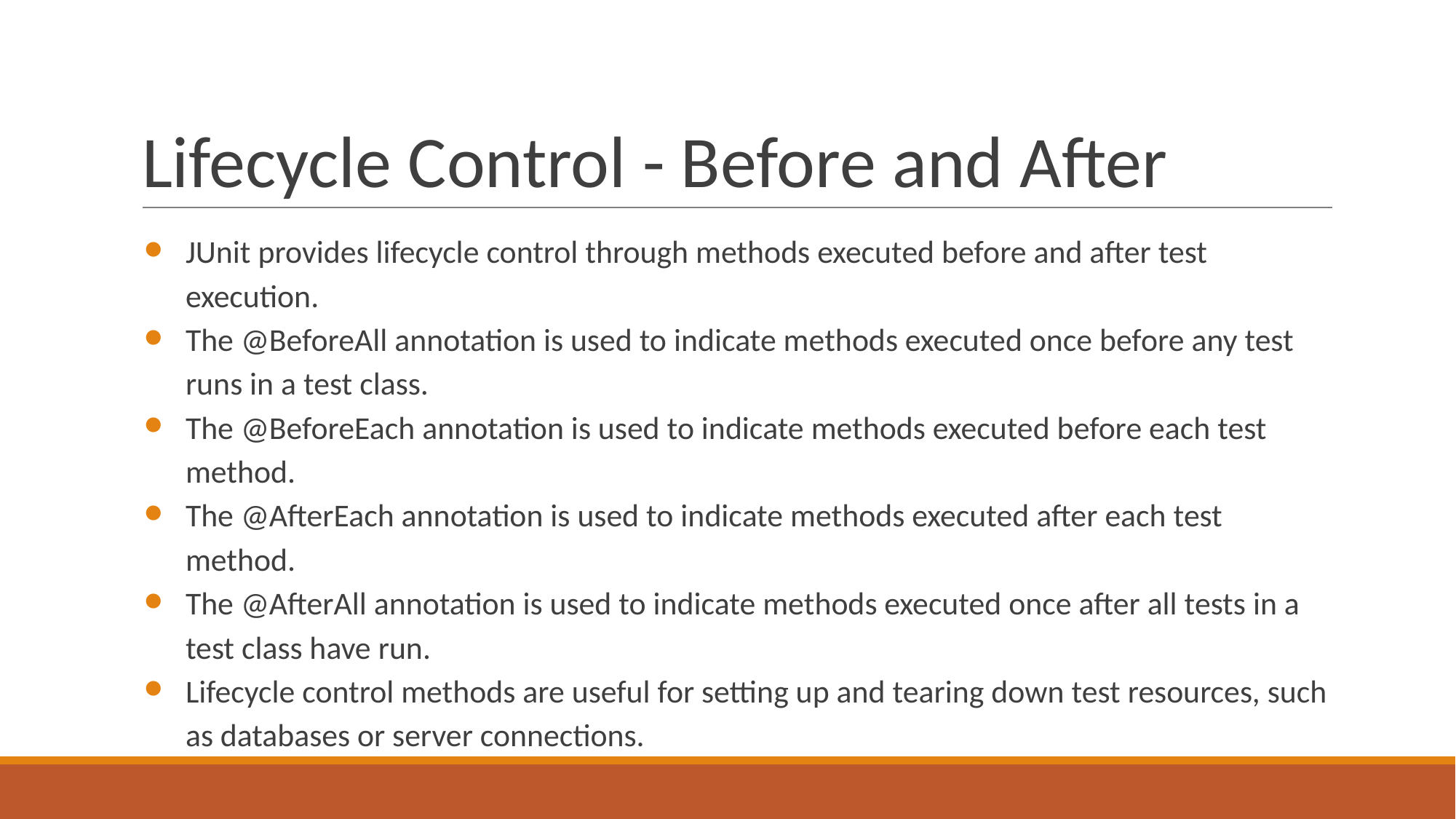

# Lifecycle Control - Before and After
JUnit provides lifecycle control through methods executed before and after test execution.
The @BeforeAll annotation is used to indicate methods executed once before any test runs in a test class.
The @BeforeEach annotation is used to indicate methods executed before each test method.
The @AfterEach annotation is used to indicate methods executed after each test method.
The @AfterAll annotation is used to indicate methods executed once after all tests in a test class have run.
Lifecycle control methods are useful for setting up and tearing down test resources, such as databases or server connections.